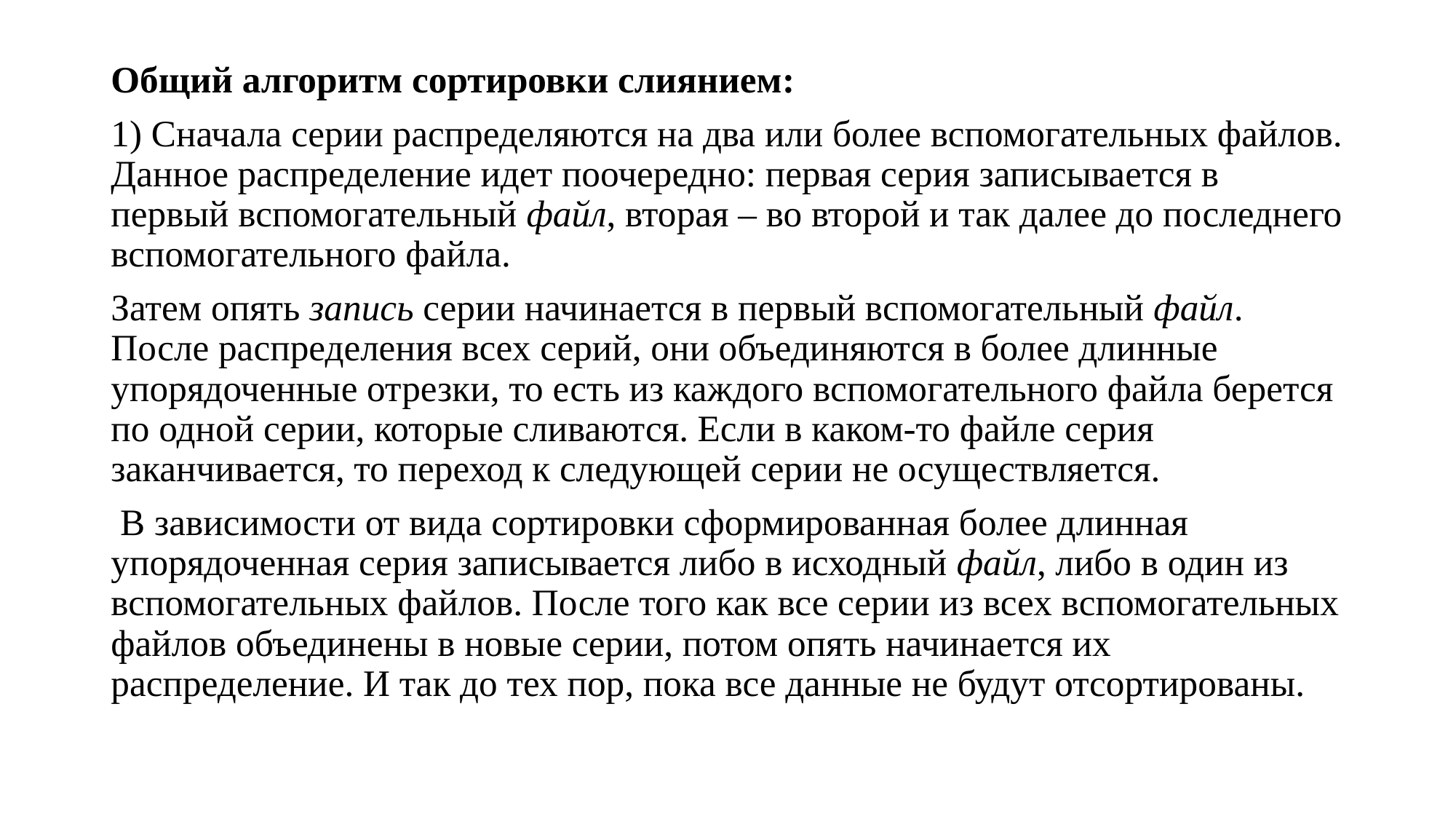

Общий алгоритм сортировки слиянием:
1) Сначала серии распределяются на два или более вспомогательных файлов. Данное распределение идет поочередно: первая серия записывается в первый вспомогательный файл, вторая – во второй и так далее до последнего вспомогательного файла.
Затем опять запись серии начинается в первый вспомогательный файл. После распределения всех серий, они объединяются в более длинные упорядоченные отрезки, то есть из каждого вспомогательного файла берется по одной серии, которые сливаются. Если в каком-то файле серия заканчивается, то переход к следующей серии не осуществляется.
 В зависимости от вида сортировки сформированная более длинная упорядоченная серия записывается либо в исходный файл, либо в один из вспомогательных файлов. После того как все серии из всех вспомогательных файлов объединены в новые серии, потом опять начинается их распределение. И так до тех пор, пока все данные не будут отсортированы.